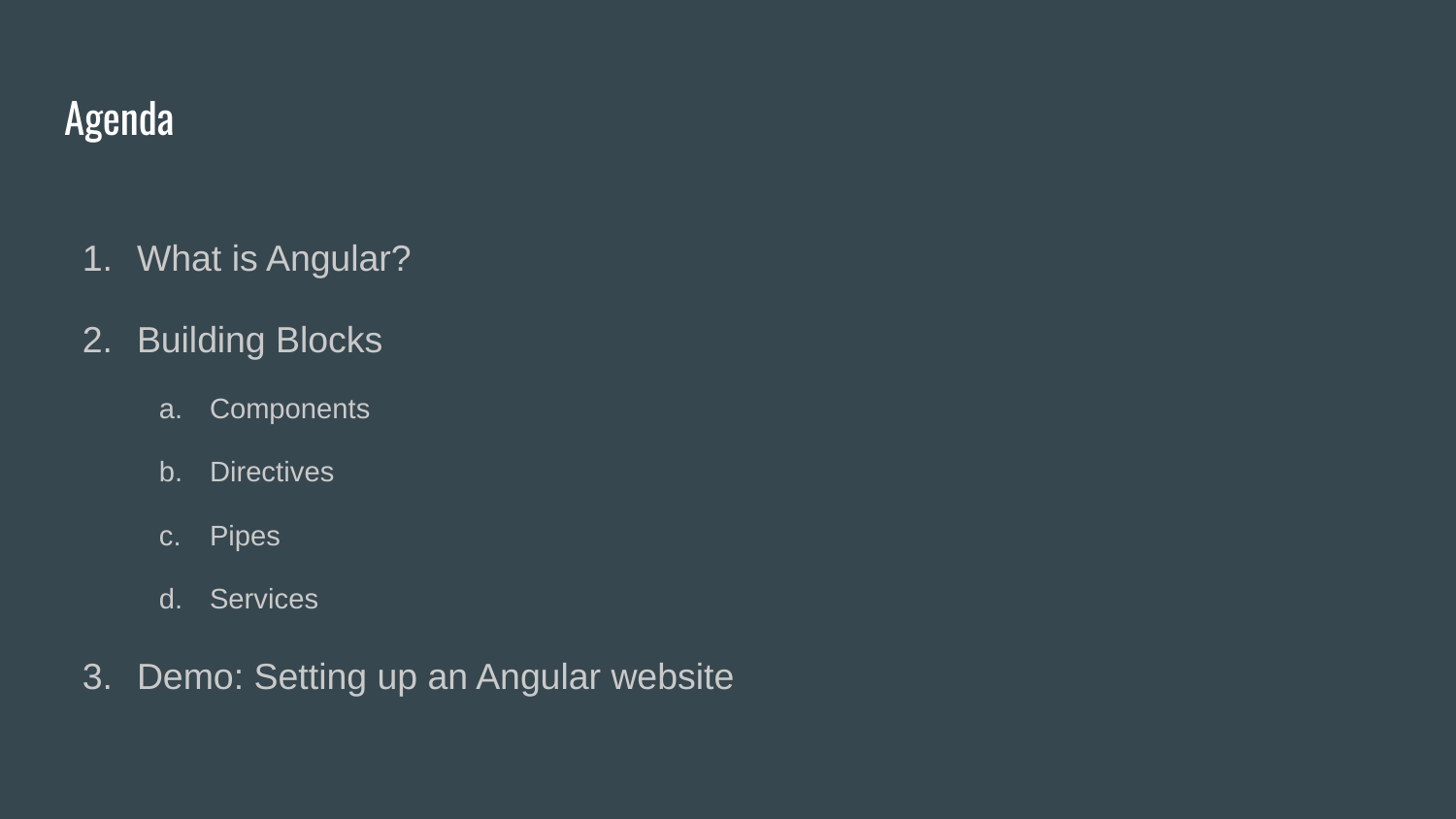

# Agenda
What is Angular?
Building Blocks
Components
Directives
Pipes
Services
Demo: Setting up an Angular website